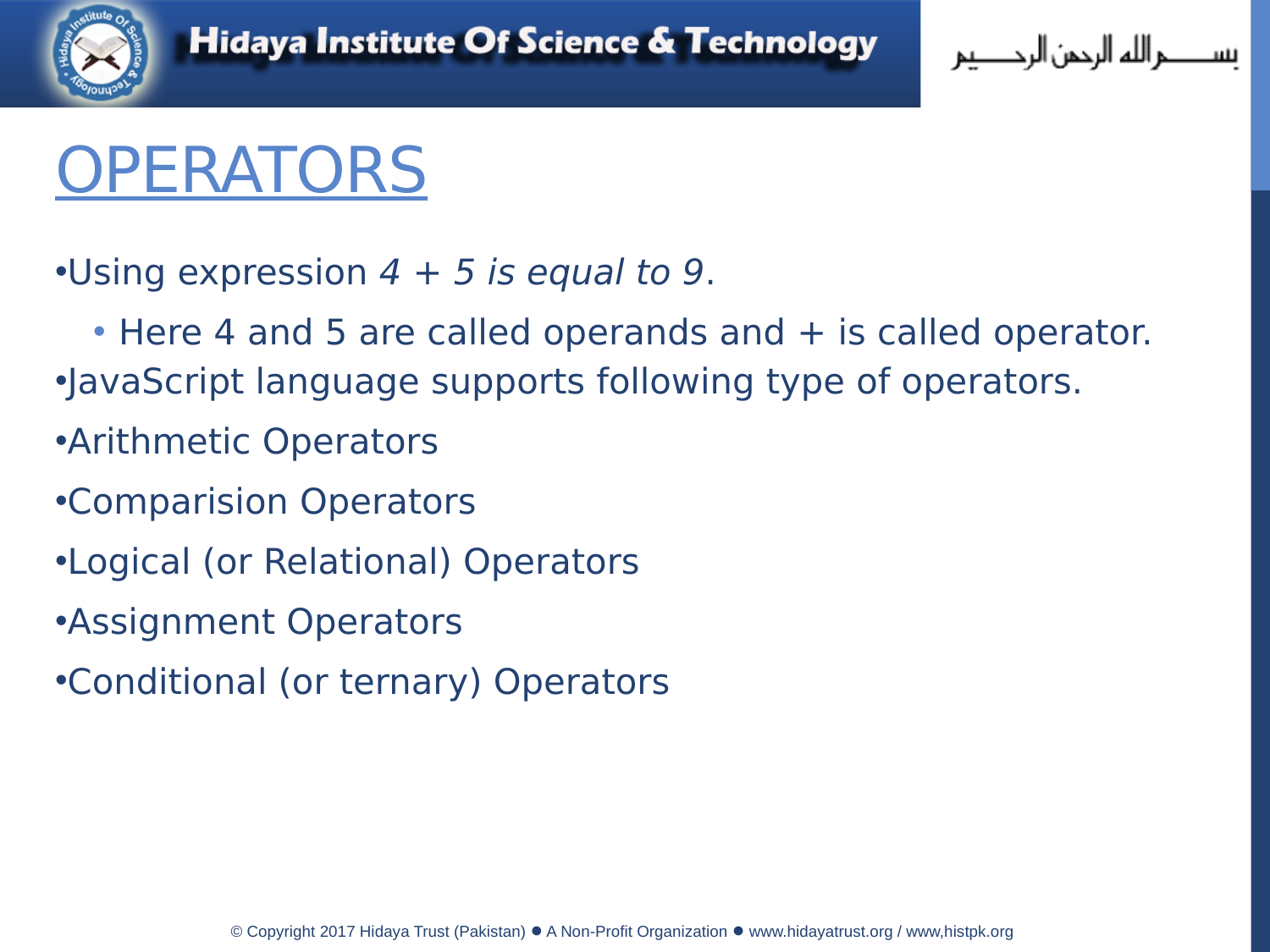

# Operators
Using expression 4 + 5 is equal to 9.
Here 4 and 5 are called operands and + is called operator.
JavaScript language supports following type of operators.
Arithmetic Operators
Comparision Operators
Logical (or Relational) Operators
Assignment Operators
Conditional (or ternary) Operators